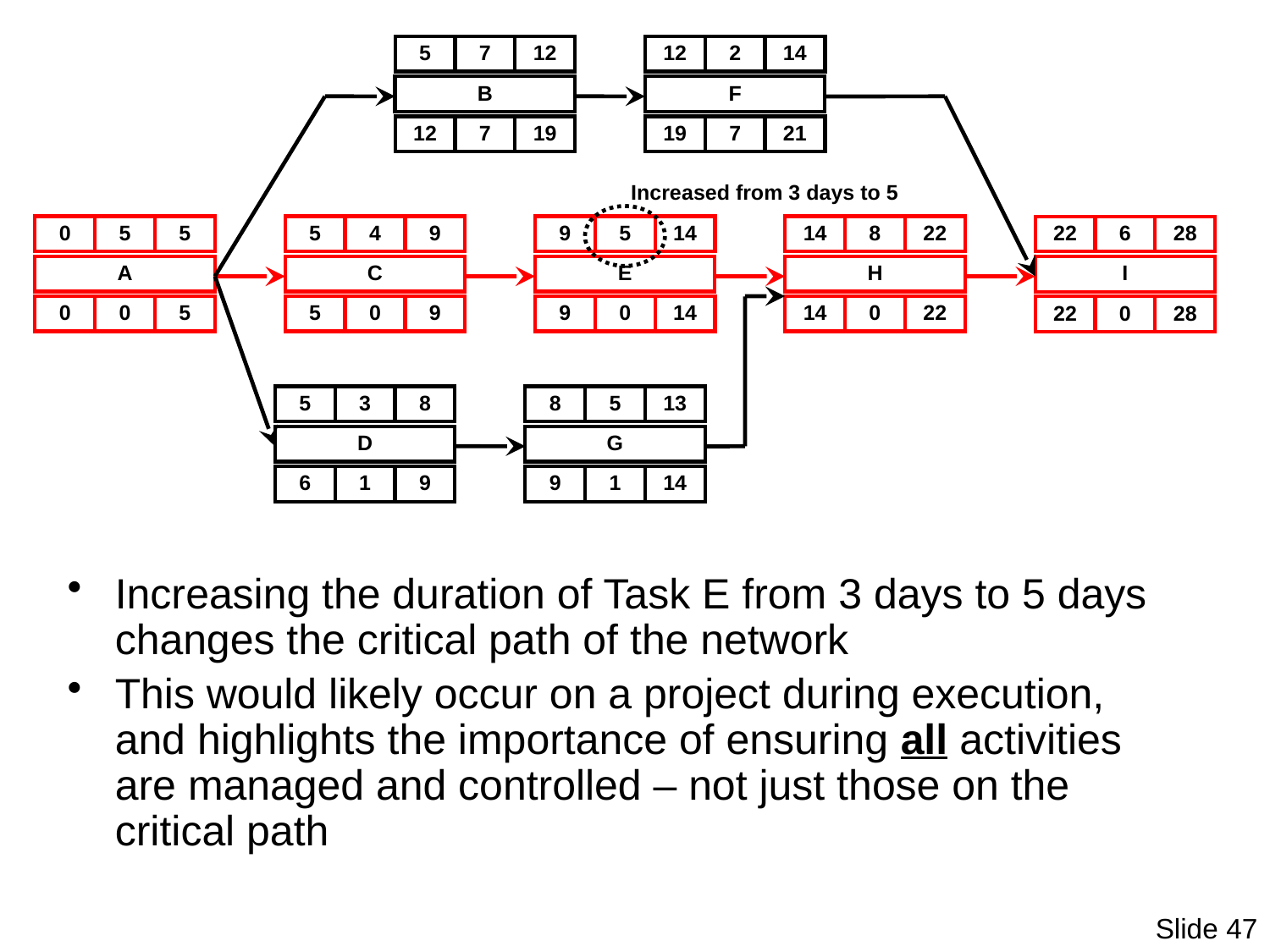

5
7
12
12
2
14
B
F

12
7
19
19
7
21
Increased from 3 days to 5

0
5
5
5
4
9
9
5
14
14
8
22
22
6
28
A
C
E
H
I

0
0
5
5
0
9
9
0
14

14
0
22

22
0
28
5
3
8
8
5
13
D
G

6
1
9
9
1
14
Increasing the duration of Task E from 3 days to 5 days changes the critical path of the network
This would likely occur on a project during execution, and highlights the importance of ensuring all activities are managed and controlled – not just those on the critical path